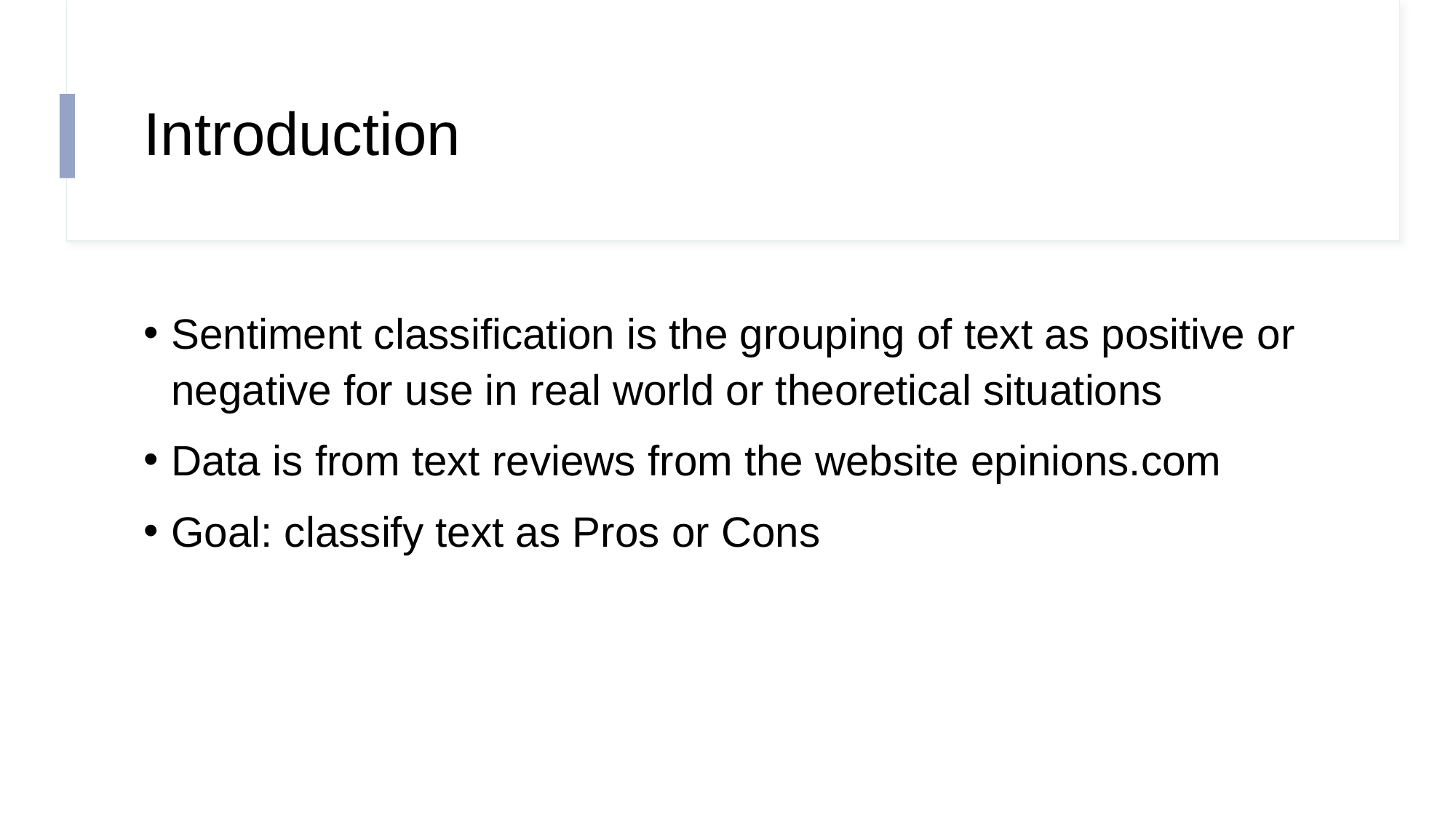

# Introduction
Sentiment classification is the grouping of text as positive or negative for use in real world or theoretical situations
Data is from text reviews from the website epinions.com
Goal: classify text as Pros or Cons